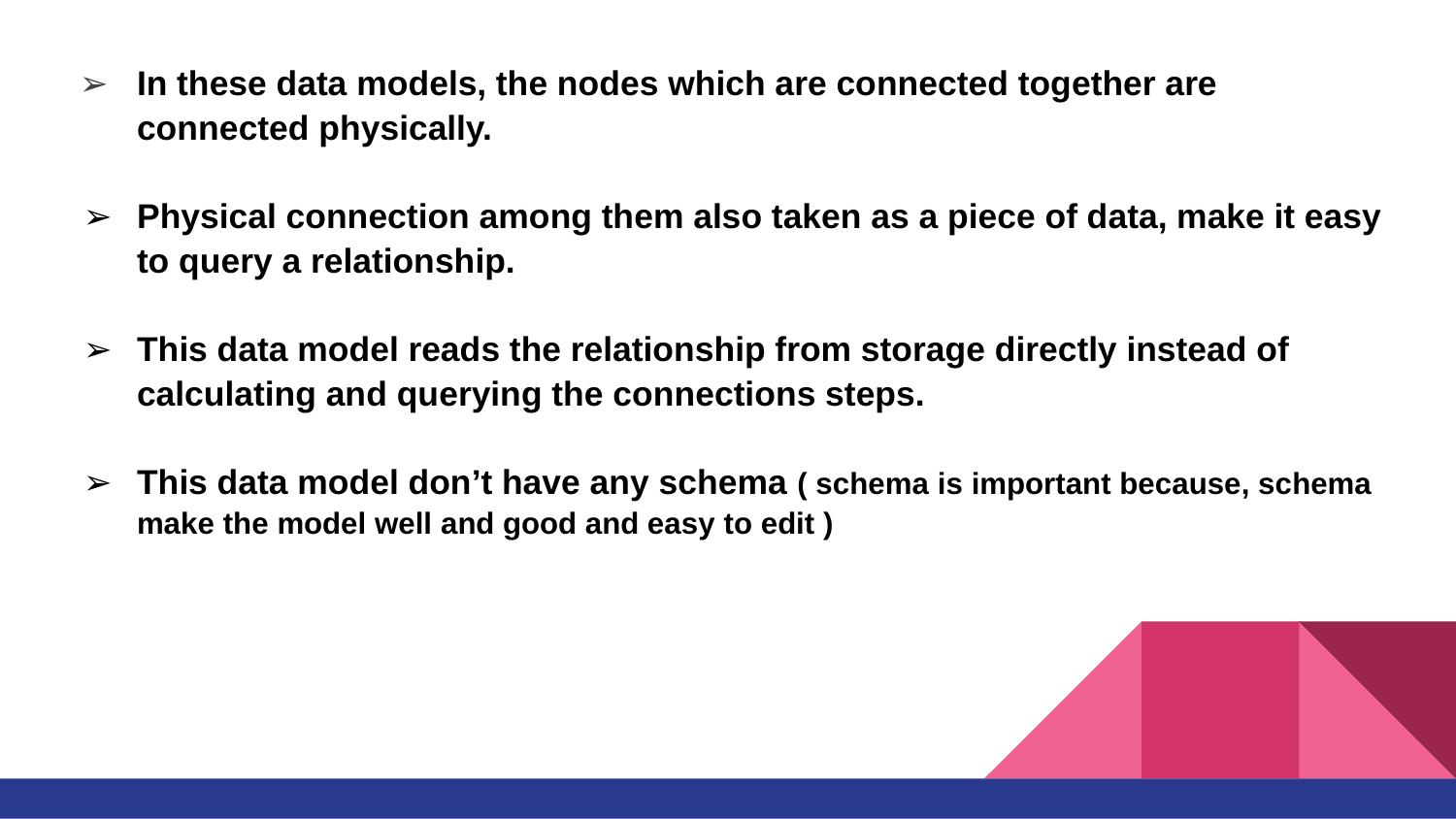

In these data models, the nodes which are connected together are connected physically.

Physical connection among them also taken as a piece of data, make it easy to query a relationship.

This data model reads the relationship from storage directly instead of calculating and querying the connections steps.

This data model don’t have any schema ( schema is important because, schema make the model well and good and easy to edit )

#